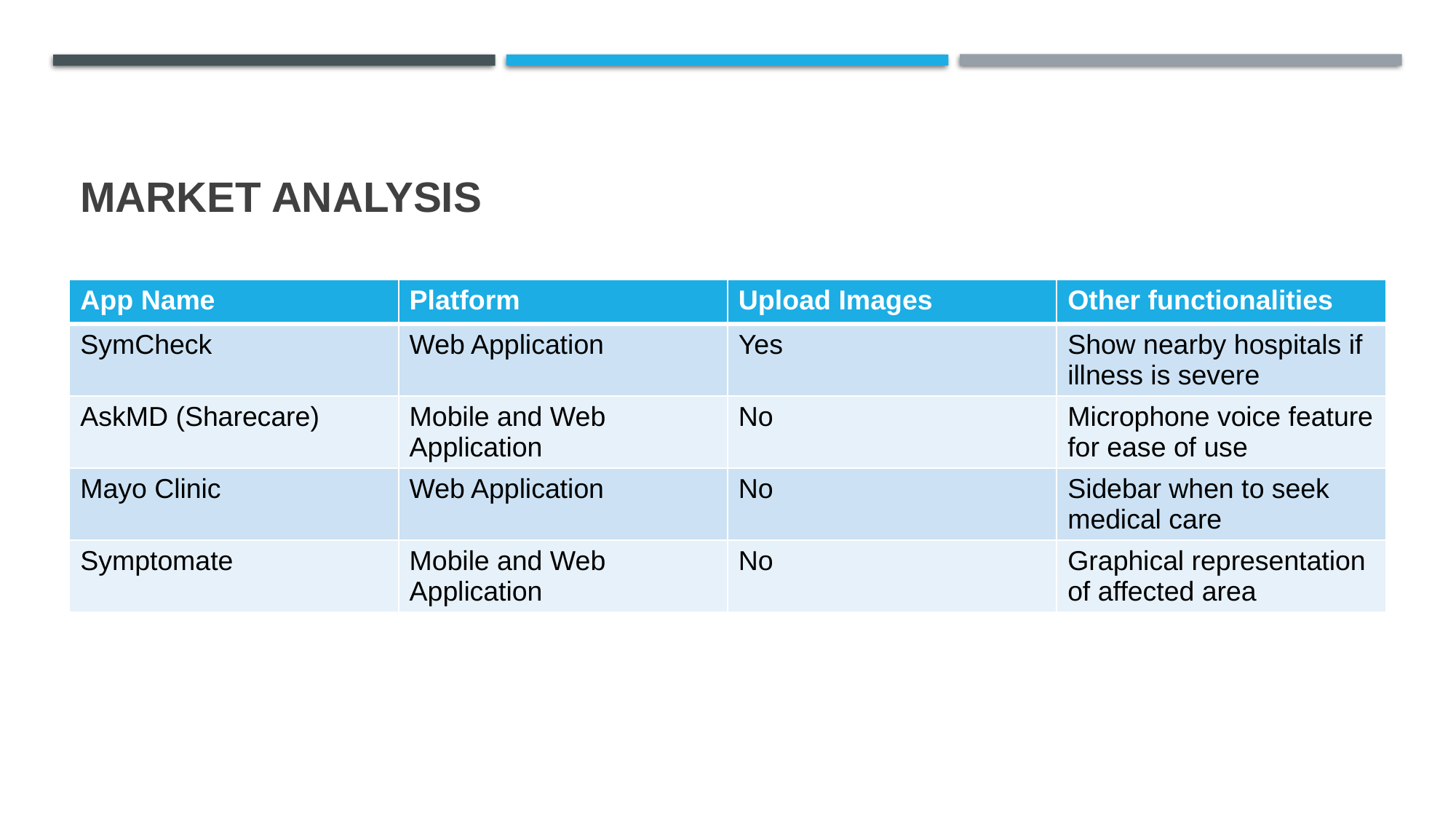

# Market analysis
| App Name | Platform | Upload Images | Other functionalities |
| --- | --- | --- | --- |
| SymCheck | Web Application | Yes | Show nearby hospitals if illness is severe |
| AskMD (Sharecare) | Mobile and Web Application | No | Microphone voice feature for ease of use |
| Mayo Clinic | Web Application | No | Sidebar when to seek medical care |
| Symptomate | Mobile and Web Application | No | Graphical representation of affected area |